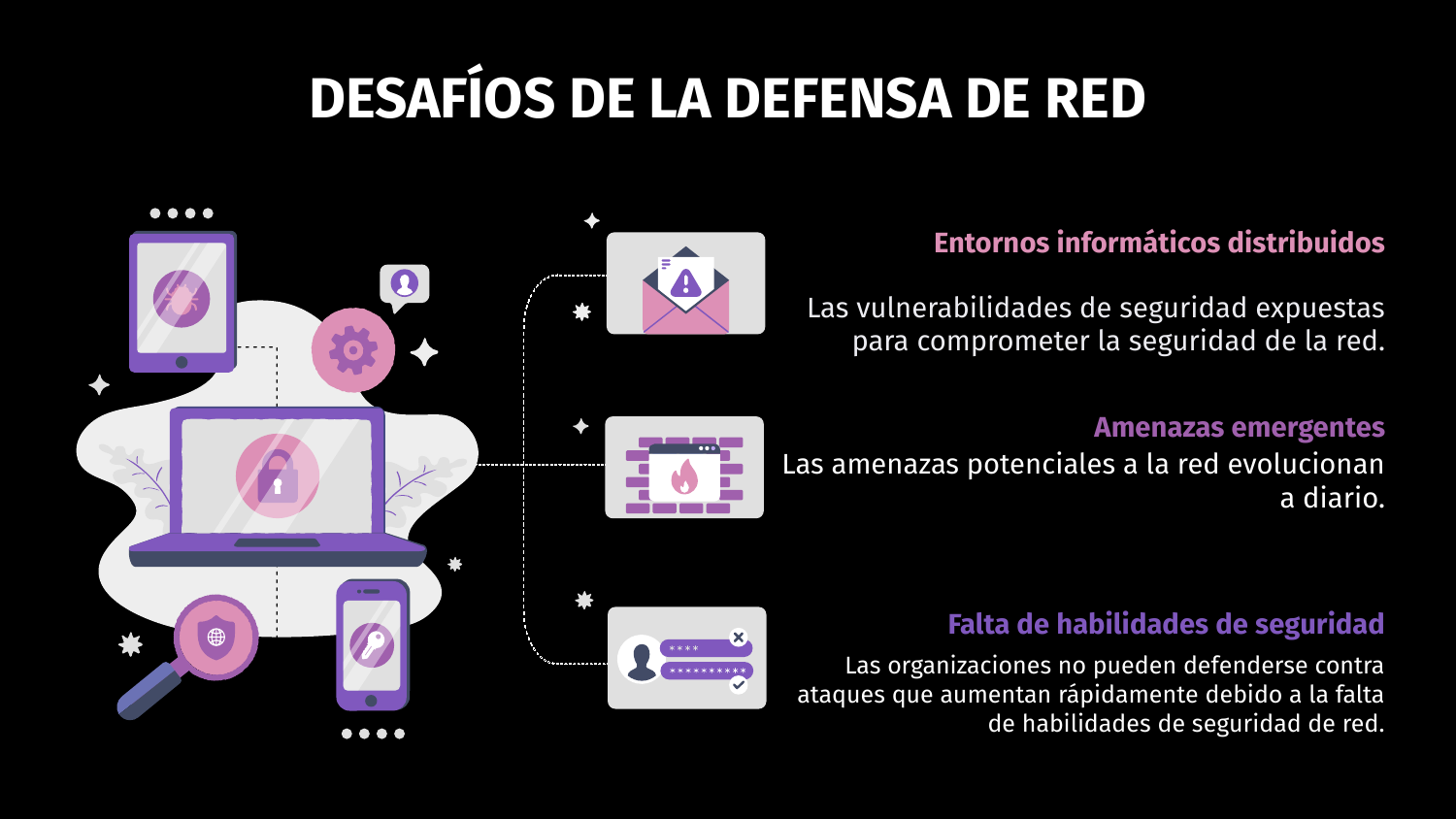

# DESAFÍOS DE LA DEFENSA DE RED

Entornos informáticos distribuidos
Las vulnerabilidades de seguridad expuestas para comprometer la seguridad de la red.

Amenazas emergentes
Las amenazas potenciales a la red evolucionan a diario.

Falta de habilidades de seguridad
Las organizaciones no pueden defenderse contra ataques que aumentan rápidamente debido a la falta de habilidades de seguridad de red.